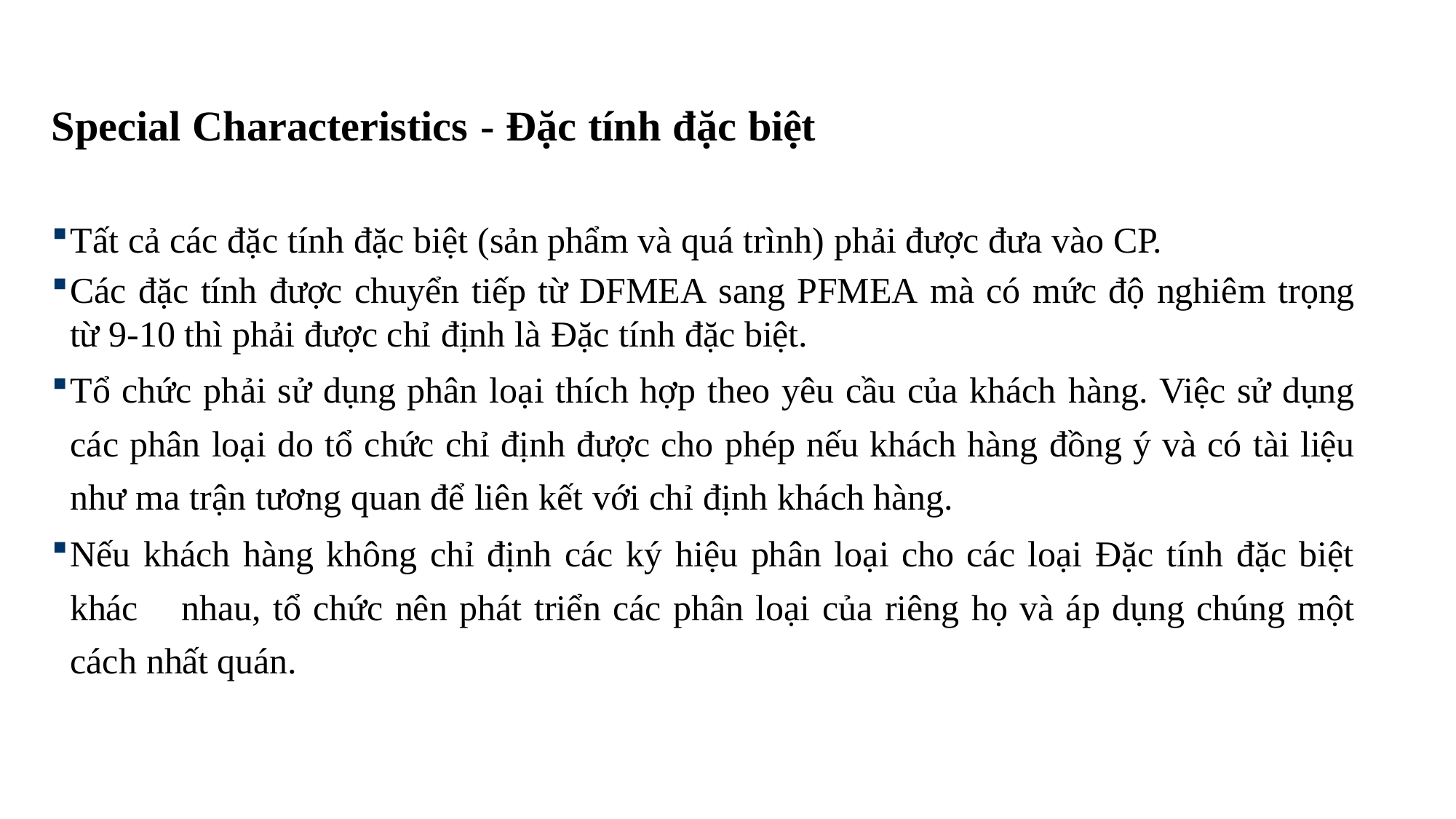

Special Characteristics - Đặc tính đặc biệt

Tất cả các đặc tính đặc biệt (sản phẩm và quá trình) phải được đưa vào CP.
Các đặc tính được chuyển tiếp từ DFMEA sang PFMEA mà có mức độ nghiêm trọng từ 9-10 thì phải được chỉ định là Đặc tính đặc biệt.
Tổ chức phải sử dụng phân loại thích hợp theo yêu cầu của khách hàng. Việc sử dụng các phân loại do tổ chức chỉ định được cho phép nếu khách hàng đồng ý và có tài liệu như ma trận tương quan để liên kết với chỉ định khách hàng.
Nếu khách hàng không chỉ định các ký hiệu phân loại cho các loại Đặc tính đặc biệt khác 	nhau, tổ chức nên phát triển các phân loại của riêng họ và áp dụng chúng một cách nhất quán.